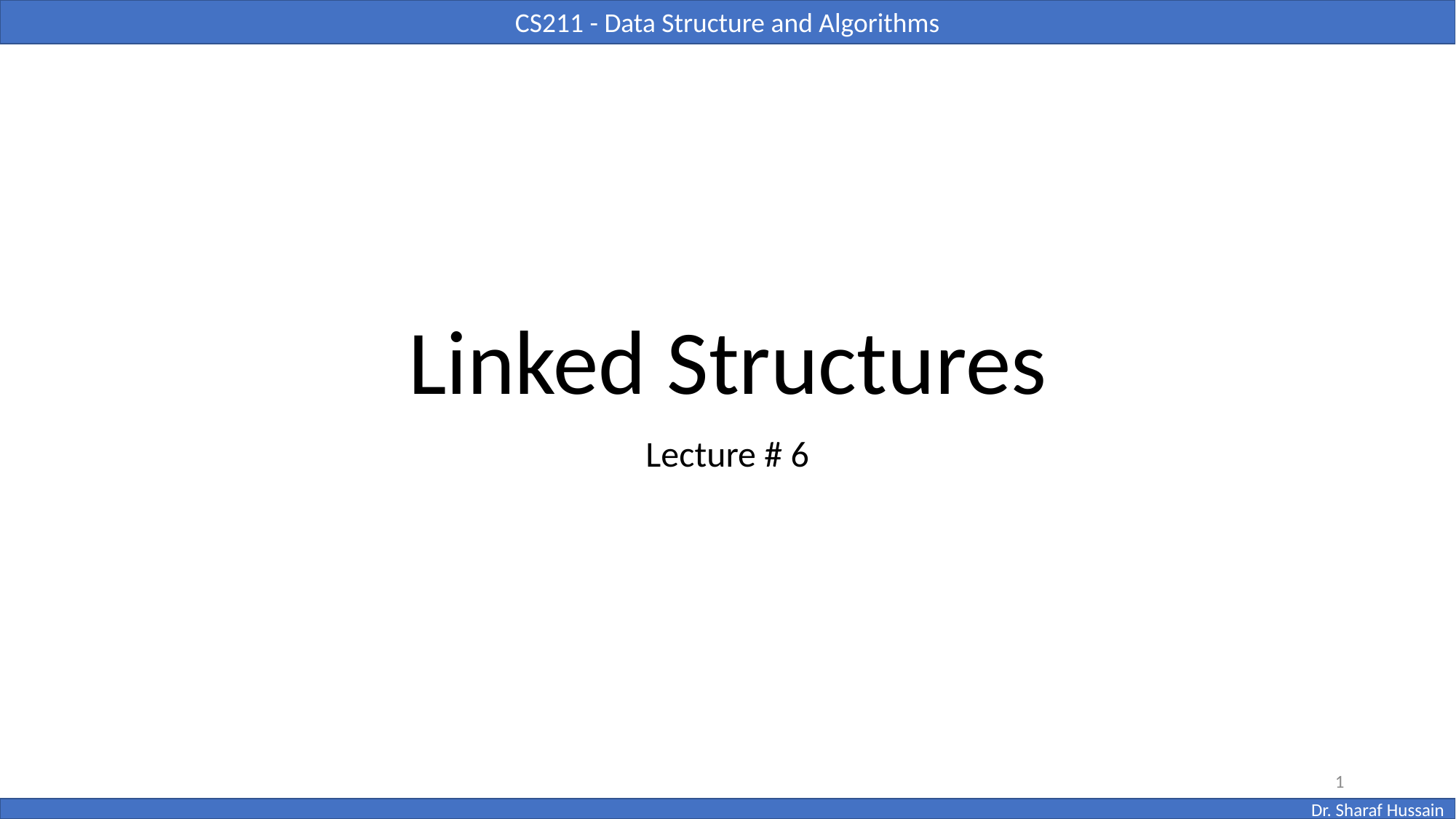

# Linked Structures
Lecture # 6
1